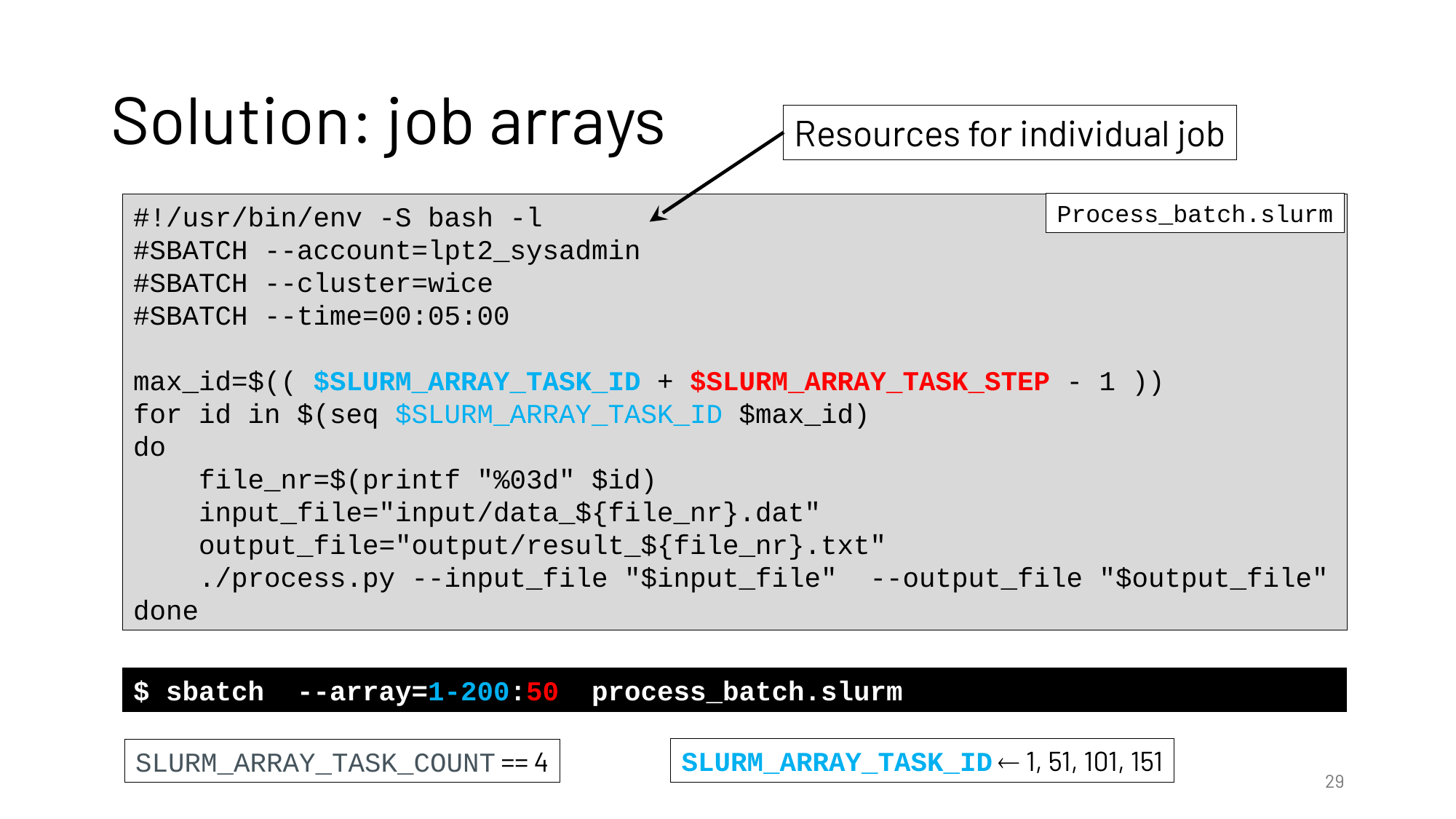

# Solution: job arrays
Resources for individual job
Process_batch.slurm
#!/usr/bin/env -S bash -l
#SBATCH --account=lpt2_sysadmin
#SBATCH --cluster=wice
#SBATCH --time=00:05:00

max_id=$(( $SLURM_ARRAY_TASK_ID + $SLURM_ARRAY_TASK_STEP - 1 ))
for id in $(seq $SLURM_ARRAY_TASK_ID $max_id)
do
    file_nr=$(printf "%03d" $id)
    input_file="input/data_${file_nr}.dat"
    output_file="output/result_${file_nr}.txt"
    ./process.py --input_file "$input_file"  --output_file "$output_file"
done
$ sbatch  --array=1-200:50  process_batch.slurm
SLURM_ARRAY_TASK_ID ← 1, 51, 101, 151
SLURM_ARRAY_TASK_COUNT == 4
29